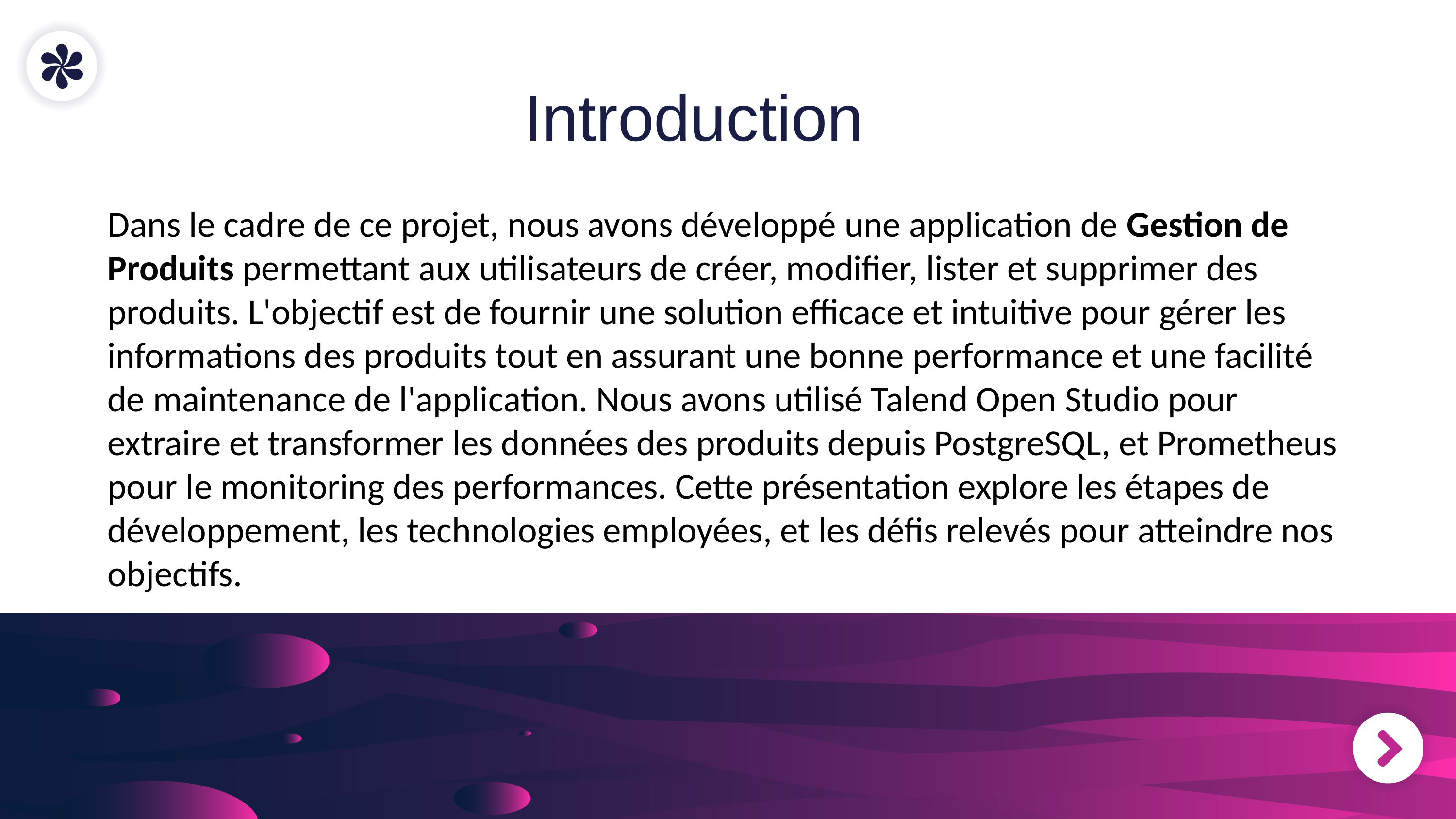

Introduction
Dans le cadre de ce projet, nous avons développé une application de Gestion de Produits permettant aux utilisateurs de créer, modifier, lister et supprimer des produits. L'objectif est de fournir une solution efficace et intuitive pour gérer les informations des produits tout en assurant une bonne performance et une facilité de maintenance de l'application. Nous avons utilisé Talend Open Studio pour extraire et transformer les données des produits depuis PostgreSQL, et Prometheus pour le monitoring des performances. Cette présentation explore les étapes de développement, les technologies employées, et les défis relevés pour atteindre nos objectifs.